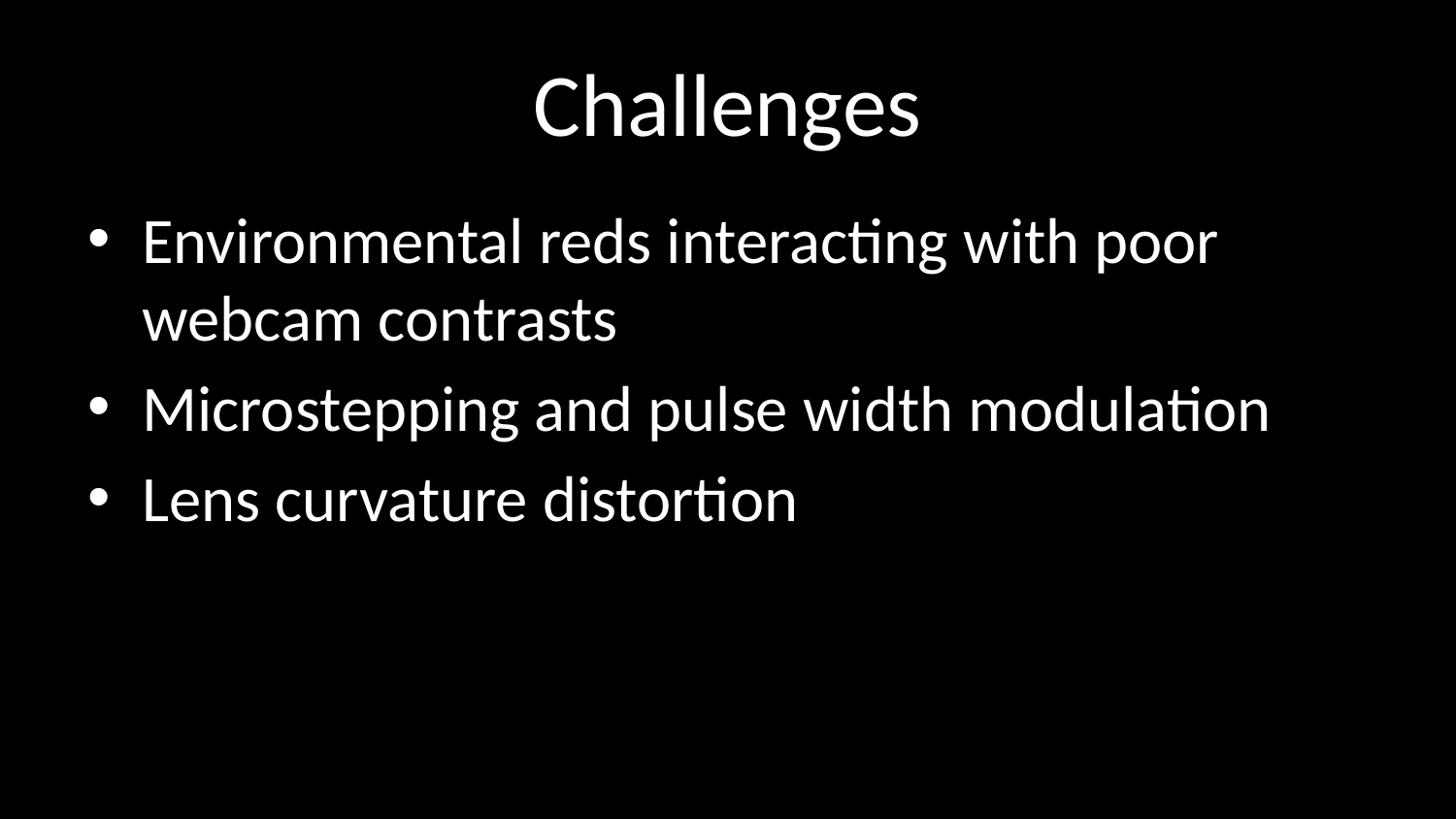

# Challenges
Environmental reds interacting with poor webcam contrasts
Microstepping and pulse width modulation
Lens curvature distortion